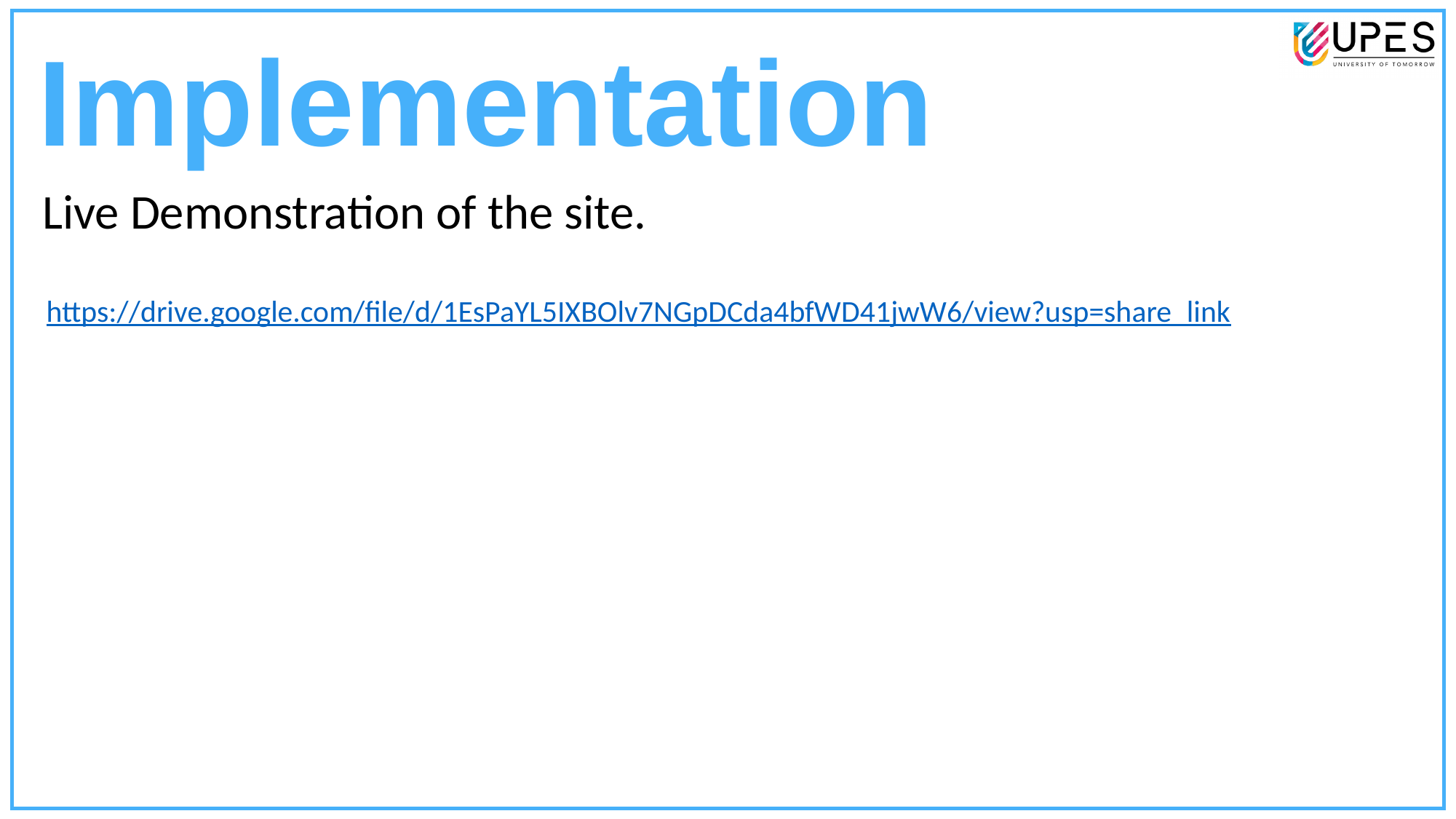

Implementation

       Live Demonstration of the site.
https://drive.google.com/file/d/1EsPaYL5IXBOlv7NGpDCda4bfWD41jwW6/view?usp=share_link